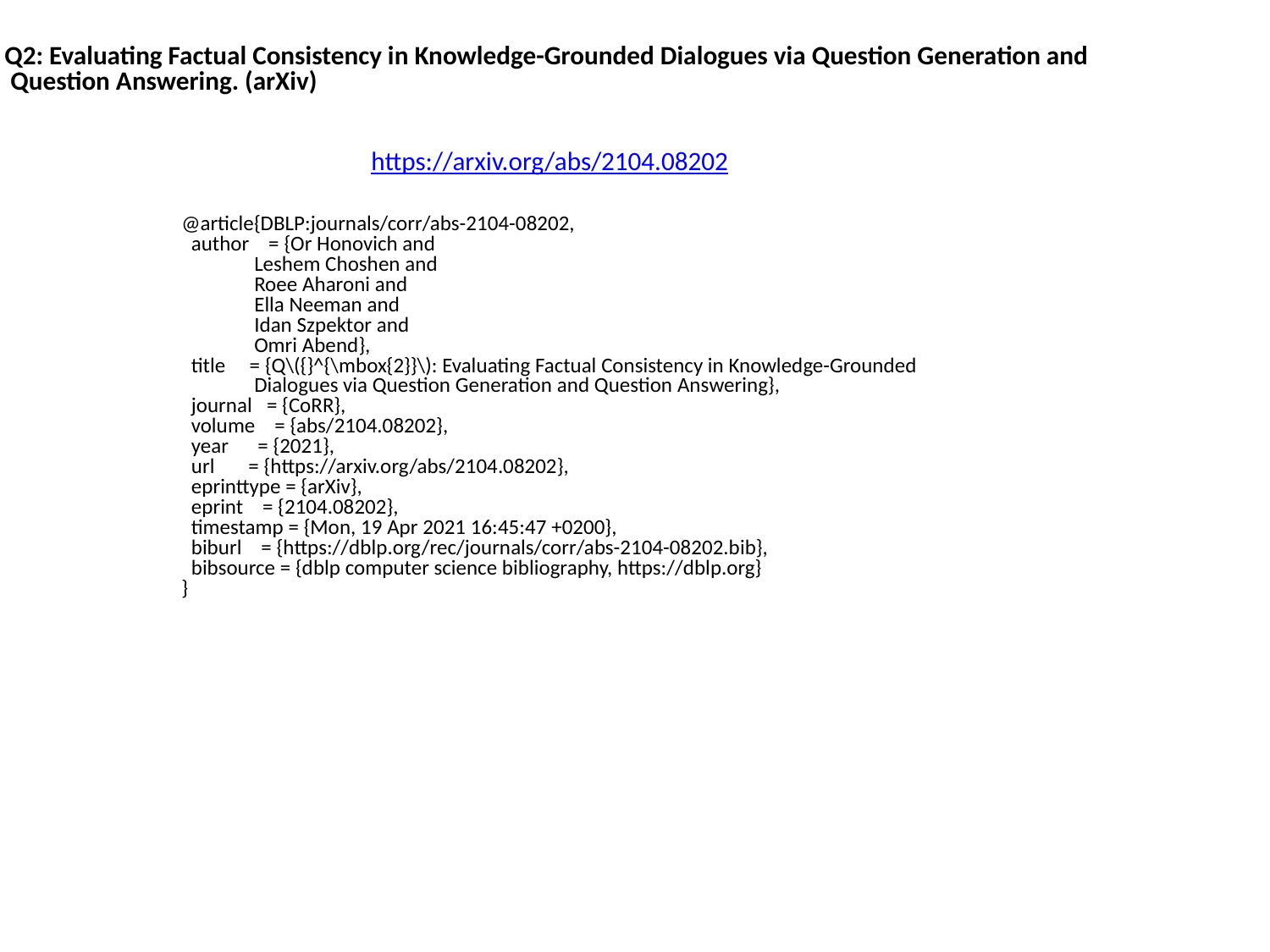

Q2: Evaluating Factual Consistency in Knowledge-Grounded Dialogues via Question Generation and
 Question Answering. (arXiv)

https://arxiv.org/abs/2104.08202

@article{DBLP:journals/corr/abs-2104-08202,
  author    = {Or Honovich and
               Leshem Choshen and
               Roee Aharoni and
               Ella Neeman and
               Idan Szpektor and
               Omri Abend},
  title     = {Q\({}^{\mbox{2}}\): Evaluating Factual Consistency in Knowledge-Grounded
               Dialogues via Question Generation and Question Answering},
  journal   = {CoRR},
  volume    = {abs/2104.08202},
  year      = {2021},
  url       = {https://arxiv.org/abs/2104.08202},
  eprinttype = {arXiv},
  eprint    = {2104.08202},
  timestamp = {Mon, 19 Apr 2021 16:45:47 +0200},
  biburl    = {https://dblp.org/rec/journals/corr/abs-2104-08202.bib},
  bibsource = {dblp computer science bibliography, https://dblp.org}
}